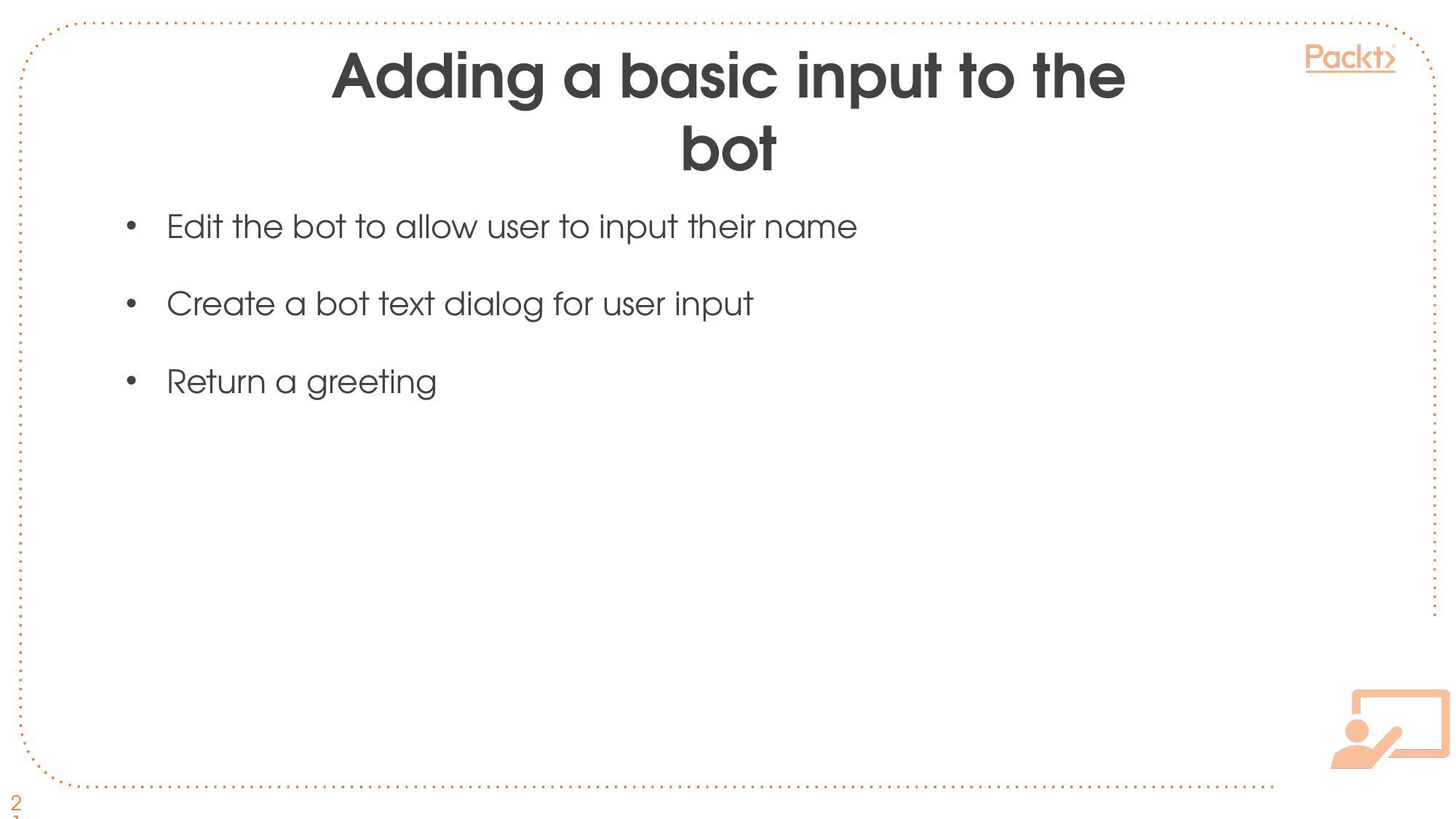

Adding a basic input to the bot
Slide45
Edit the bot to allow user to input their name
Create a bot text dialog for user input
Return a greeting
21